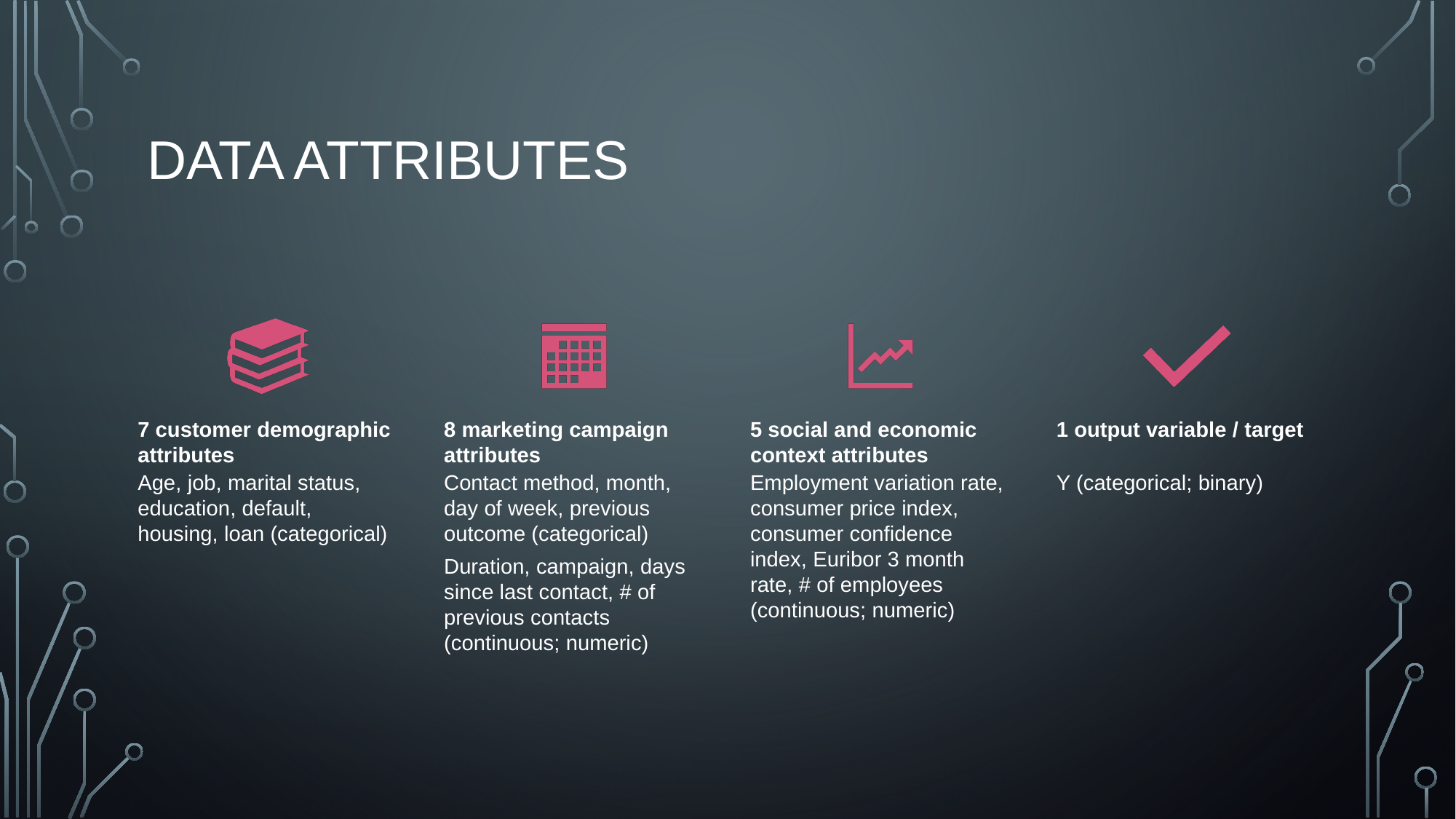

# Data Attributes
7 customer demographic attributes
Age, job, marital status, education, default, housing, loan (categorical)
8 marketing campaign attributes
Contact method, month, day of week, previous outcome (categorical)
Duration, campaign, days since last contact, # of previous contacts (continuous; numeric)
5 social and economic context attributes
Employment variation rate, consumer price index, consumer confidence index, Euribor 3 month rate, # of employees (continuous; numeric)
1 output variable / target
Y (categorical; binary)